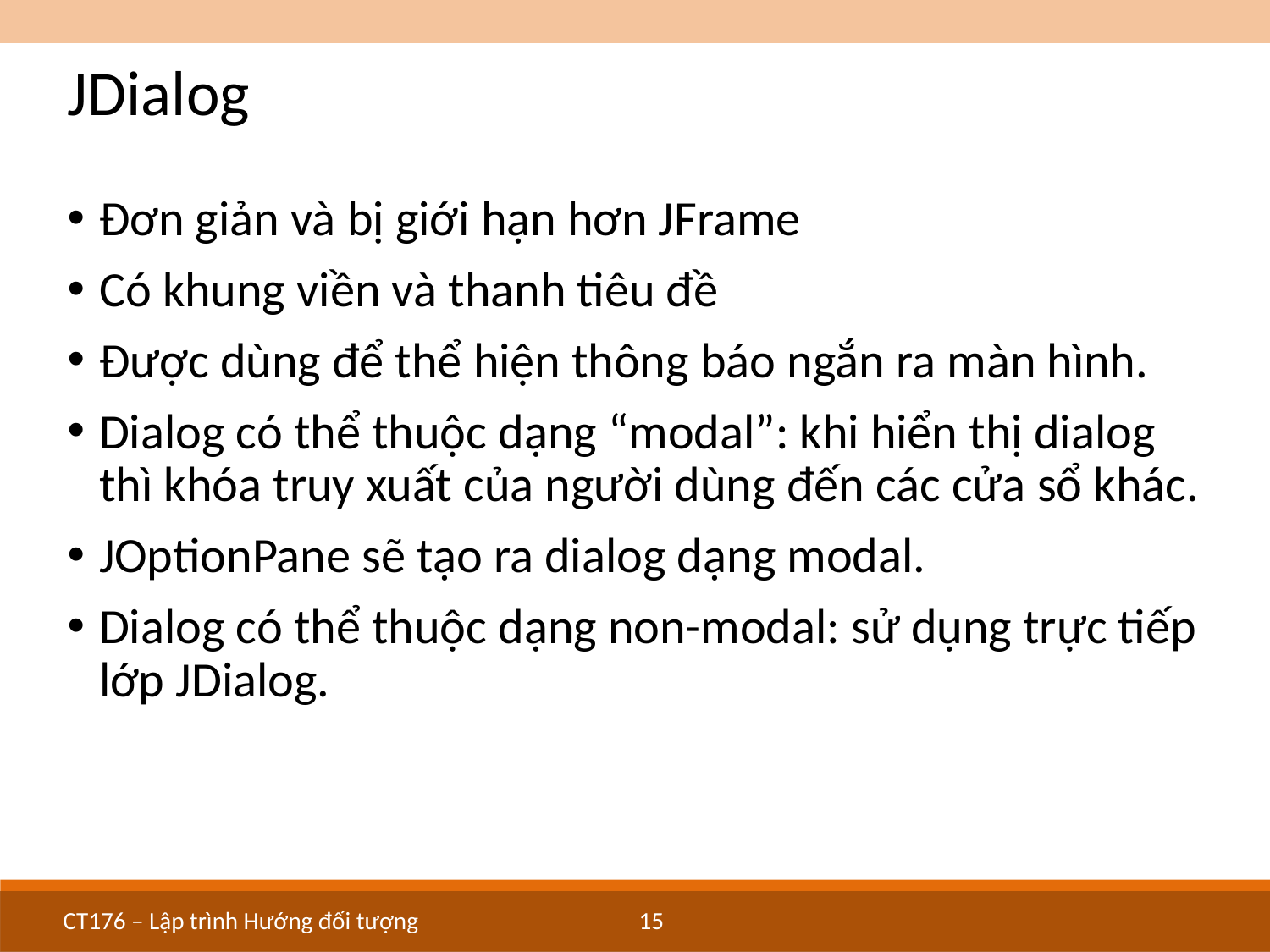

# JDialog
Đơn giản và bị giới hạn hơn JFrame
Có khung viền và thanh tiêu đề
Được dùng để thể hiện thông báo ngắn ra màn hình.
Dialog có thể thuộc dạng “modal”: khi hiển thị dialog thì khóa truy xuất của người dùng đến các cửa sổ khác.
JOptionPane sẽ tạo ra dialog dạng modal.
Dialog có thể thuộc dạng non-modal: sử dụng trực tiếp lớp JDialog.